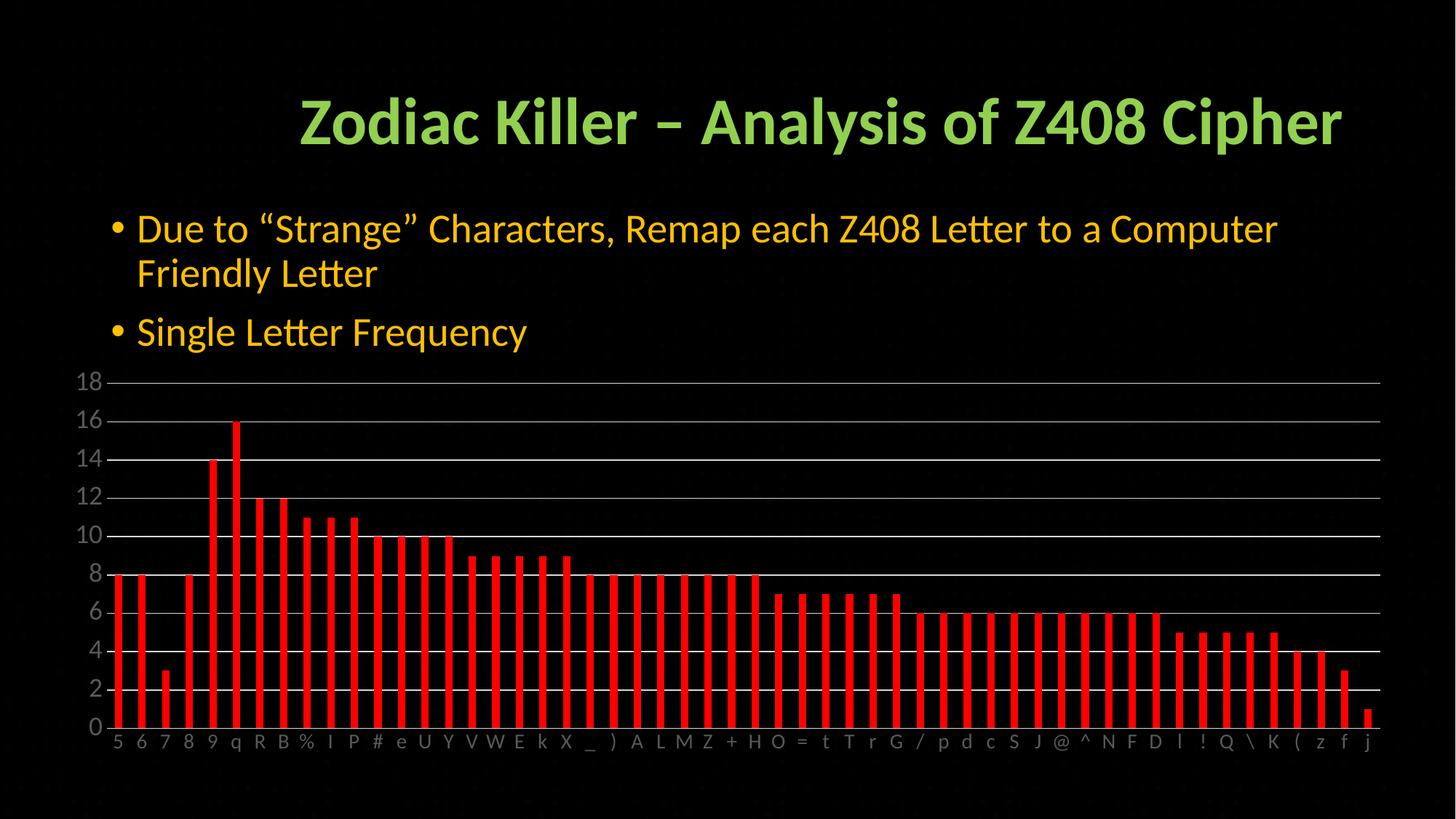

# Zodiac Killer – Analysis of Z408 Cipher
Due to “Strange” Characters, Remap each Z408 Letter to a Computer Friendly Letter
Single Letter Frequency

### Chart

| Category | Count |
|---|---|
| 5 | 8.0 |
| 6 | 8.0 |
| 7 | 3.0 |
| 8 | 8.0 |
| 9 | 14.0 |
| q | 16.0 |
| R | 12.0 |
| B | 12.0 |
| % | 11.0 |
| I | 11.0 |
| P | 11.0 |
| # | 10.0 |
| e | 10.0 |
| U | 10.0 |
| Y | 10.0 |
| V | 9.0 |
| W | 9.0 |
| E | 9.0 |
| k | 9.0 |
| X | 9.0 |
| _ | 8.0 |
| ) | 8.0 |
| A | 8.0 |
| L | 8.0 |
| M | 8.0 |
| Z | 8.0 |
| + | 8.0 |
| H | 8.0 |
| O | 7.0 |
| = | 7.0 |
| t | 7.0 |
| T | 7.0 |
| r | 7.0 |
| G | 7.0 |
| / | 6.0 |
| p | 6.0 |
| d | 6.0 |
| c | 6.0 |
| S | 6.0 |
| J | 6.0 |
| @ | 6.0 |
| ^ | 6.0 |
| N | 6.0 |
| F | 6.0 |
| D | 6.0 |
| l | 5.0 |
| ! | 5.0 |
| Q | 5.0 |
| \ | 5.0 |
| K | 5.0 |
| ( | 4.0 |
| z | 4.0 |
| f | 3.0 |
| j | 1.0 |